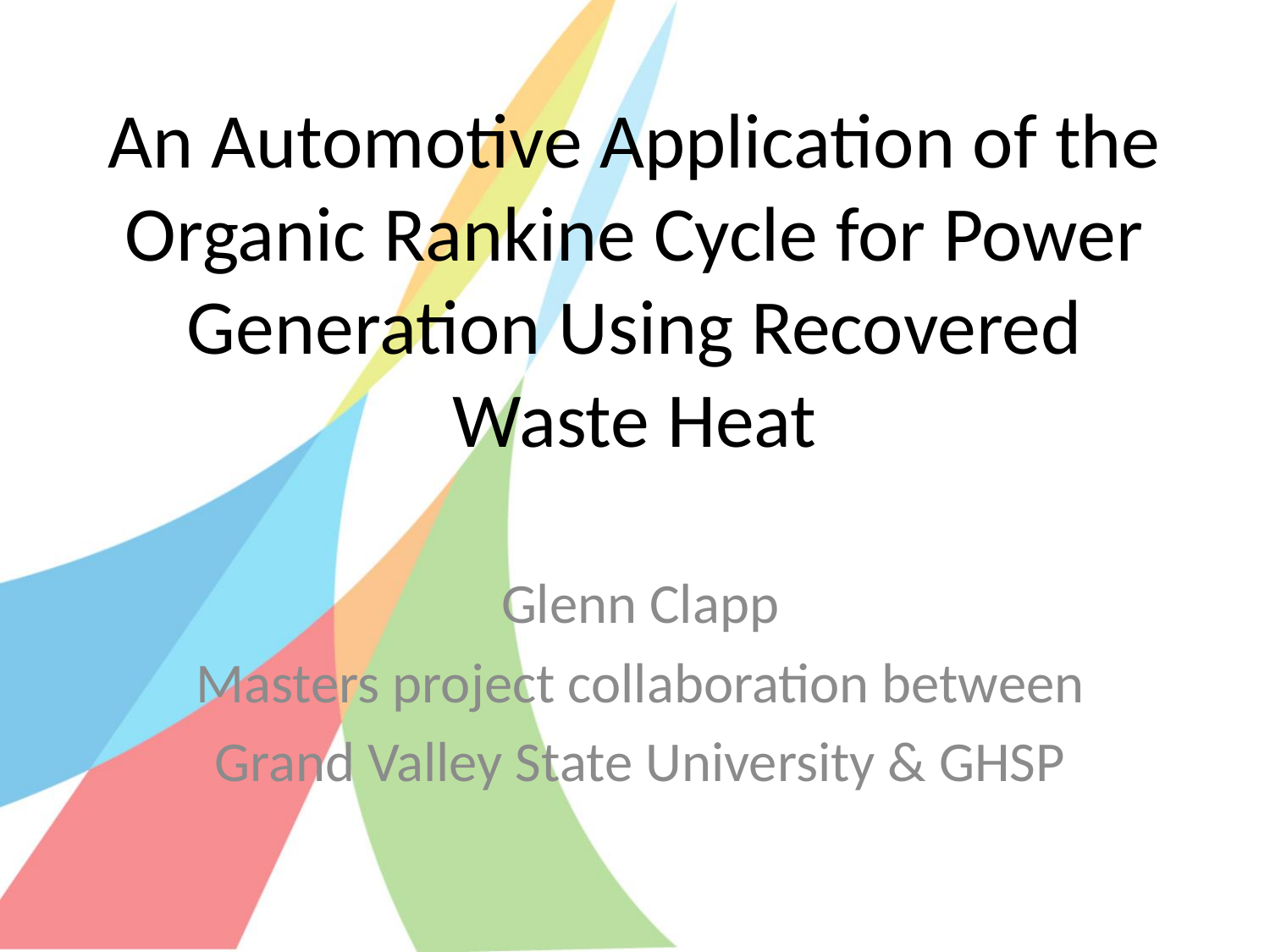

# An Automotive Application of the Organic Rankine Cycle for Power Generation Using Recovered Waste Heat
Glenn Clapp
Masters project collaboration between
Grand Valley State University & GHSP